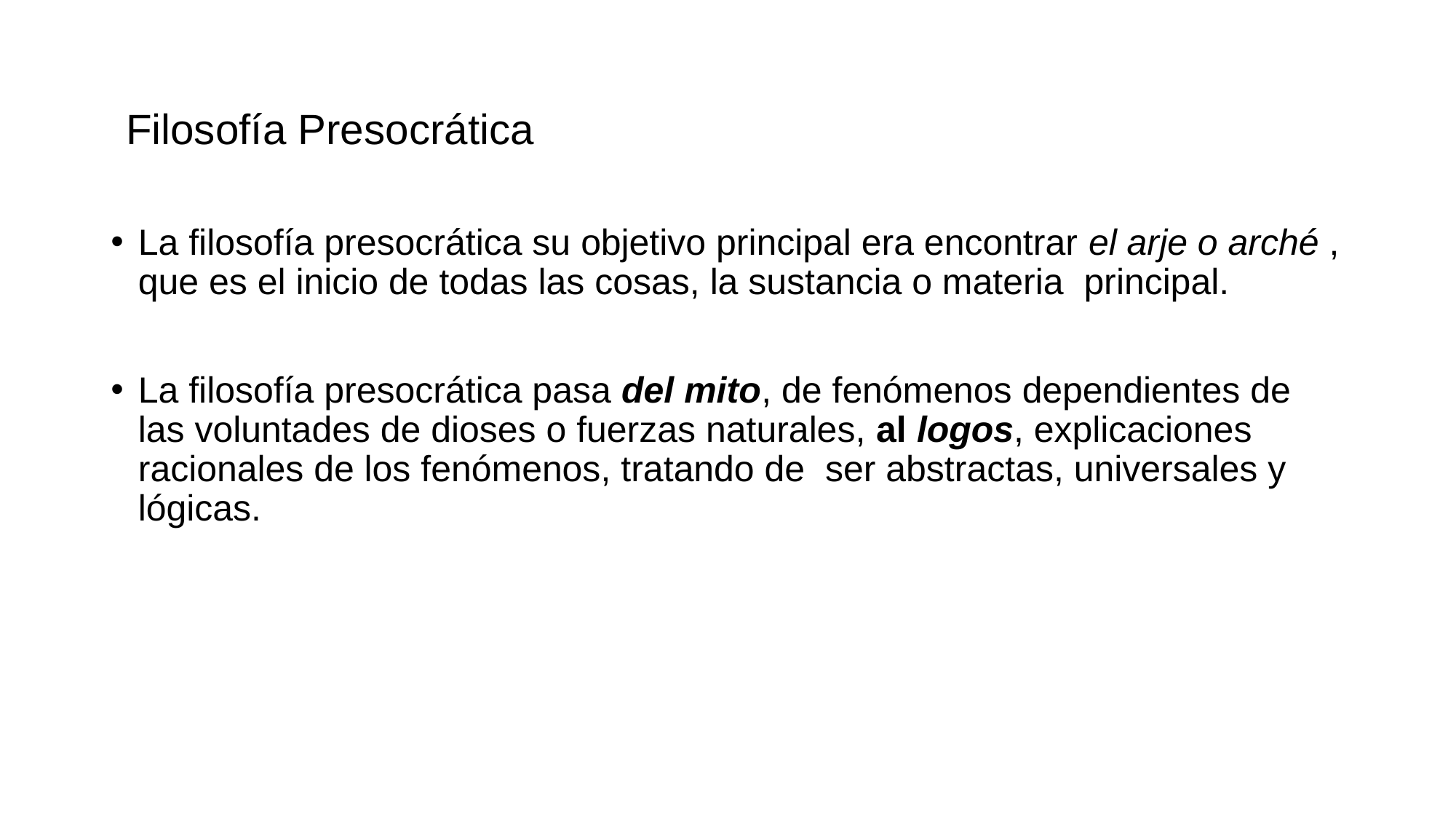

# Filosofía Presocrática
La filosofía presocrática su objetivo principal era encontrar el arje o arché , que es el inicio de todas las cosas, la sustancia o materia  principal.

La filosofía presocrática pasa del mito, de fenómenos dependientes de las voluntades de dioses o fuerzas naturales, al logos, explicaciones racionales de los fenómenos, tratando de  ser abstractas, universales y lógicas.